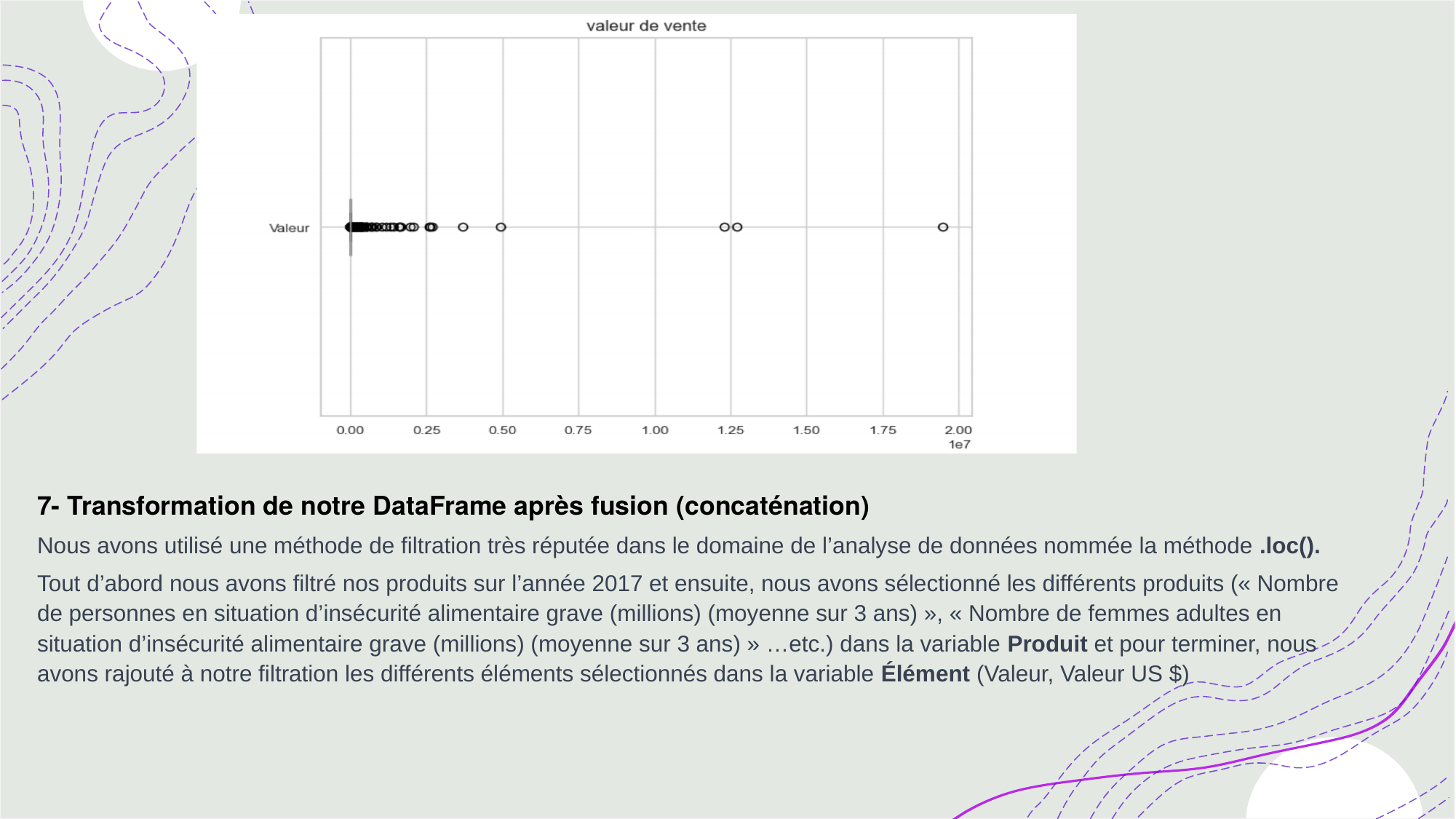

s
7- Transformation de notre DataFrame après fusion (concaténation)
Nous avons utilisé une méthode de filtration très réputée dans le domaine de l’analyse de données nommée la méthode .loc().
Tout d’abord nous avons filtré nos produits sur l’année 2017 et ensuite, nous avons sélectionné les différents produits (« Nombre de personnes en situation d’insécurité alimentaire grave (millions) (moyenne sur 3 ans) », « Nombre de femmes adultes en situation d’insécurité alimentaire grave (millions) (moyenne sur 3 ans) » …etc.) dans la variable Produit et pour terminer, nous avons rajouté à notre filtration les différents éléments sélectionnés dans la variable Élément (Valeur, Valeur US $)